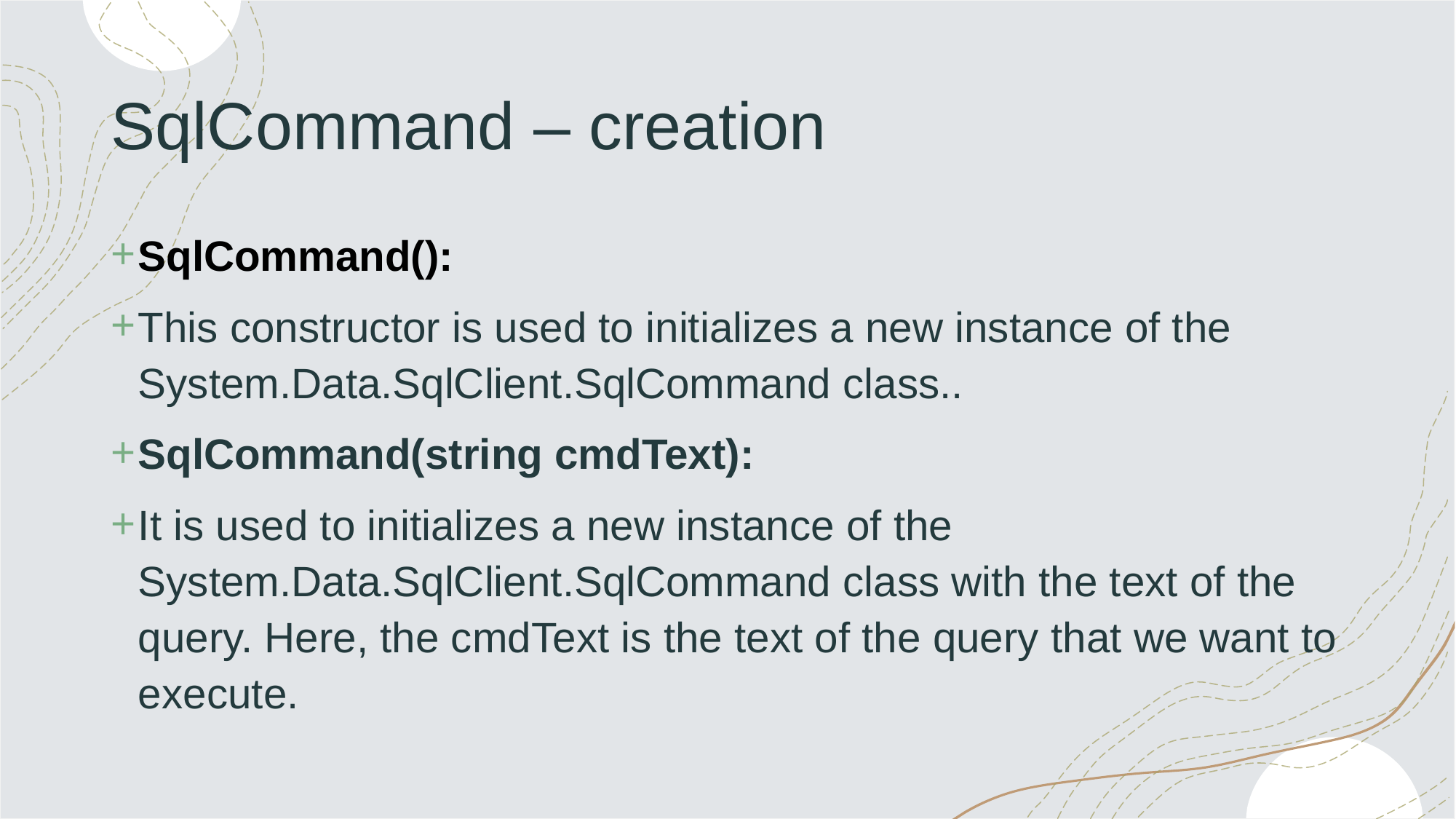

# SqlCommand – creation
SqlCommand():
This constructor is used to initializes a new instance of the System.Data.SqlClient.SqlCommand class..
SqlCommand(string cmdText):
It is used to initializes a new instance of the System.Data.SqlClient.SqlCommand class with the text of the query. Here, the cmdText is the text of the query that we want to execute.